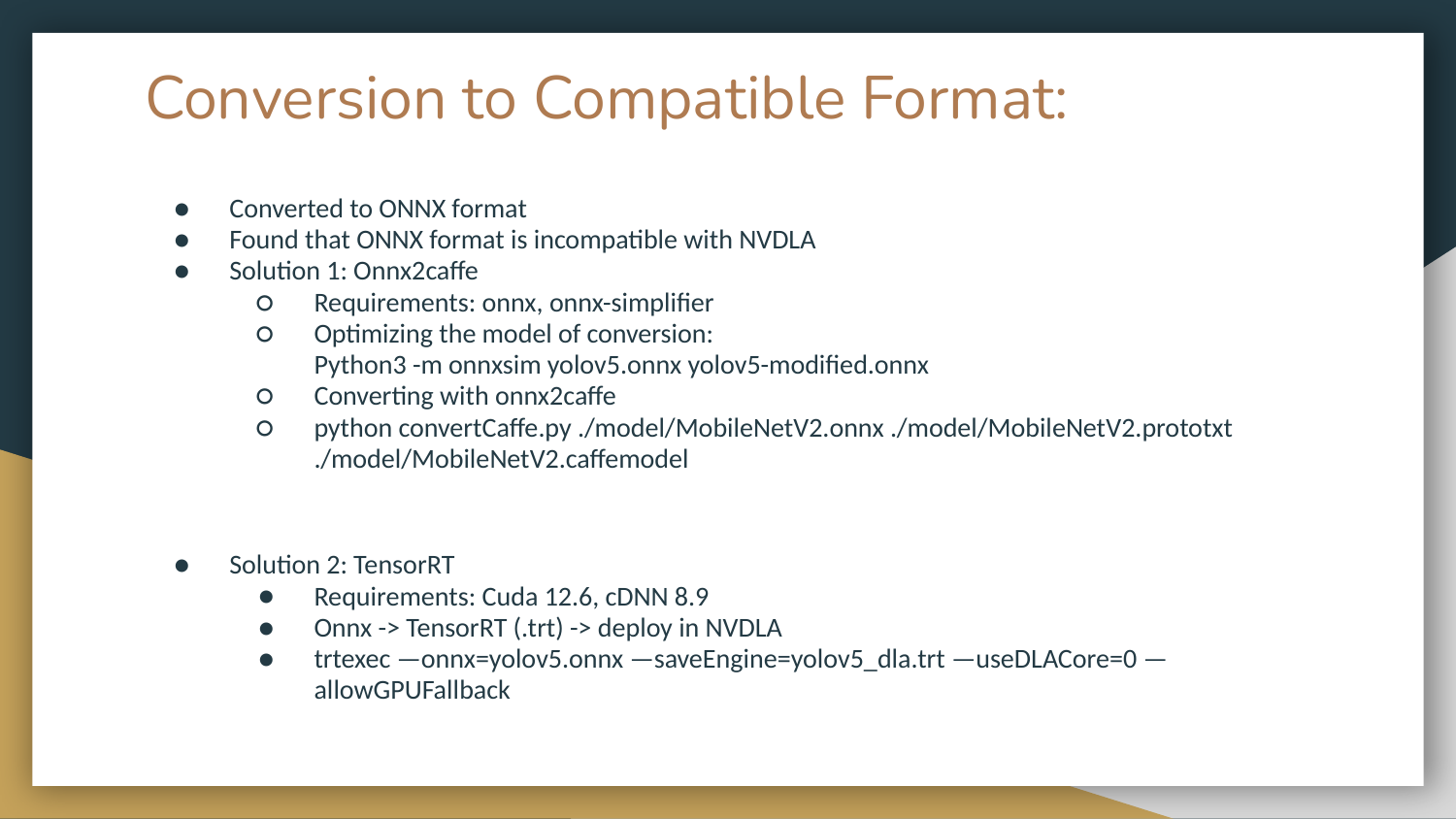

# Conversion to Compatible Format:
Converted to ONNX format
Found that ONNX format is incompatible with NVDLA
Solution 1: Onnx2caffe
Requirements: onnx, onnx-simplifier
Optimizing the model of conversion:
Python3 -m onnxsim yolov5.onnx yolov5-modified.onnx
Converting with onnx2caffe
python convertCaffe.py ./model/MobileNetV2.onnx ./model/MobileNetV2.prototxt ./model/MobileNetV2.caffemodel

Solution 2: TensorRT
Requirements: Cuda 12.6, cDNN 8.9
Onnx -> TensorRT (.trt) -> deploy in NVDLA
trtexec —onnx=yolov5.onnx —saveEngine=yolov5_dla.trt —useDLACore=0 —allowGPUFallback